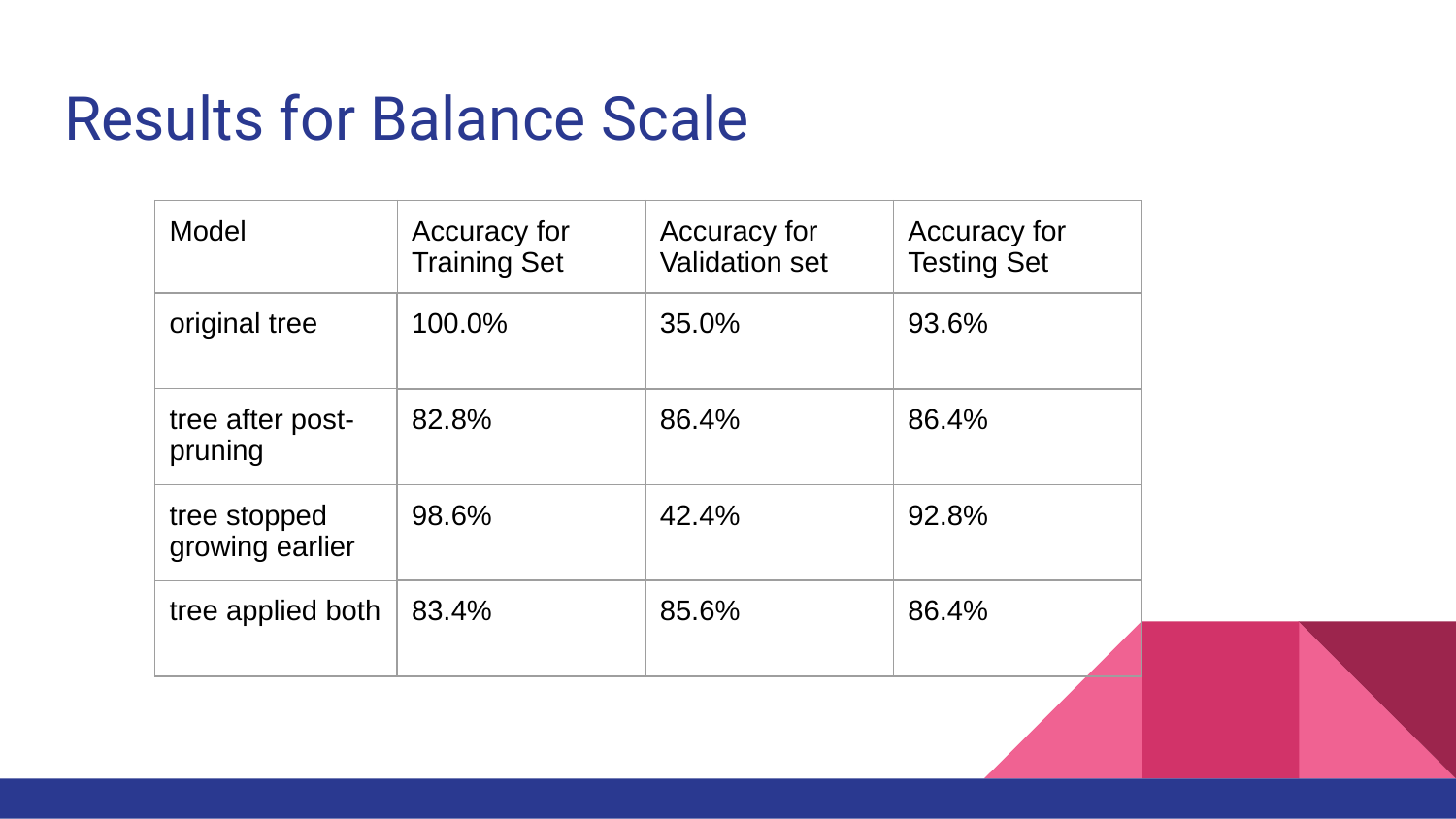

# Results for Balance Scale
| Model | Accuracy for Training Set | Accuracy for Validation set | Accuracy for Testing Set |
| --- | --- | --- | --- |
| original tree | 100.0% | 35.0% | 93.6% |
| tree after post-pruning | 82.8% | 86.4% | 86.4% |
| tree stopped growing earlier | 98.6% | 42.4% | 92.8% |
| tree applied both | 83.4% | 85.6% | 86.4% |